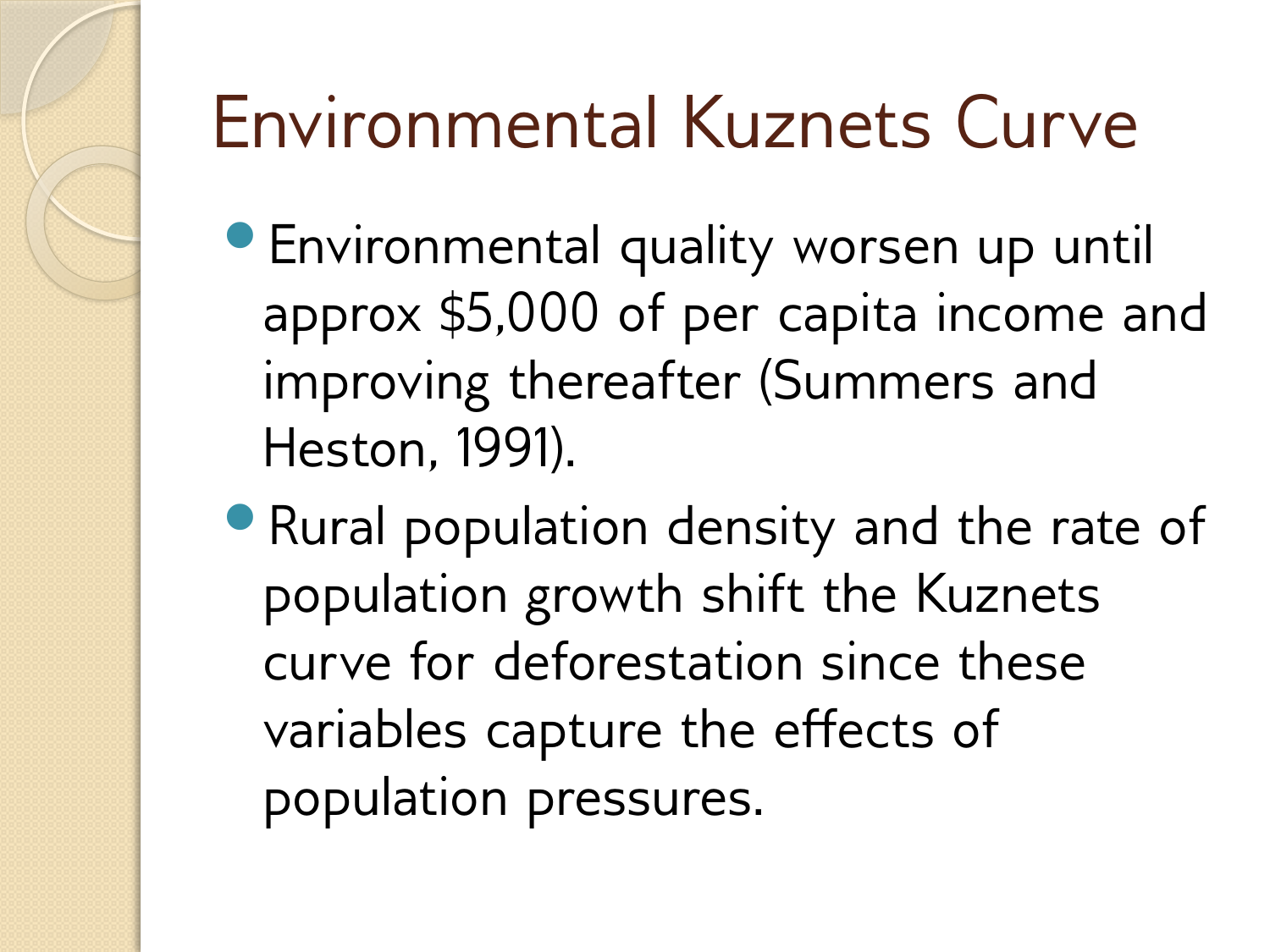

# Environmental Kuznets Curve
Environmental quality worsen up until approx $5,000 of per capita income and improving thereafter (Summers and Heston, 1991).
Rural population density and the rate of population growth shift the Kuznets curve for deforestation since these variables capture the effects of population pressures.